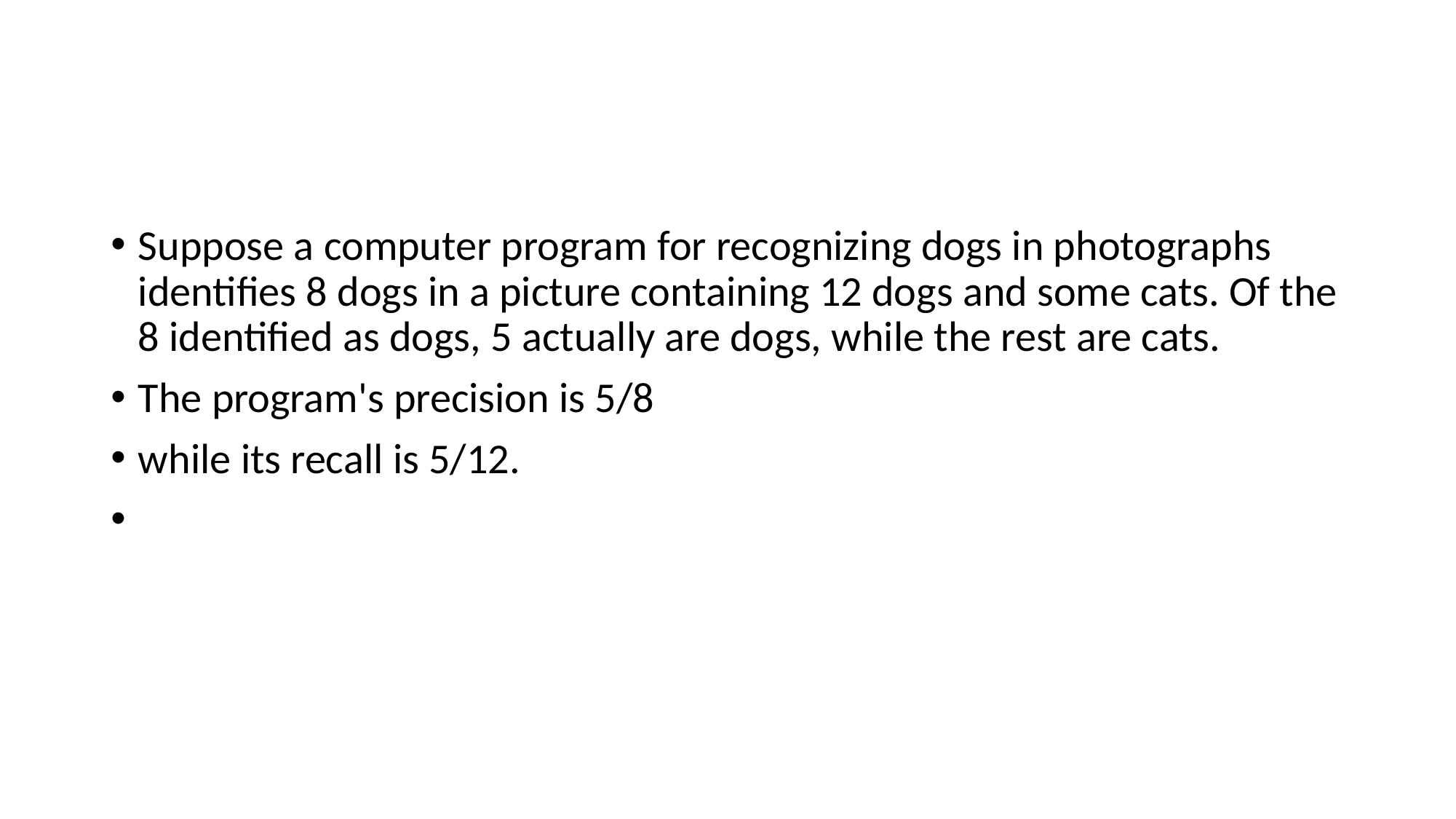

#
Suppose a computer program for recognizing dogs in photographs identifies 8 dogs in a picture containing 12 dogs and some cats. Of the 8 identified as dogs, 5 actually are dogs, while the rest are cats.
The program's precision is 5/8
while its recall is 5/12.